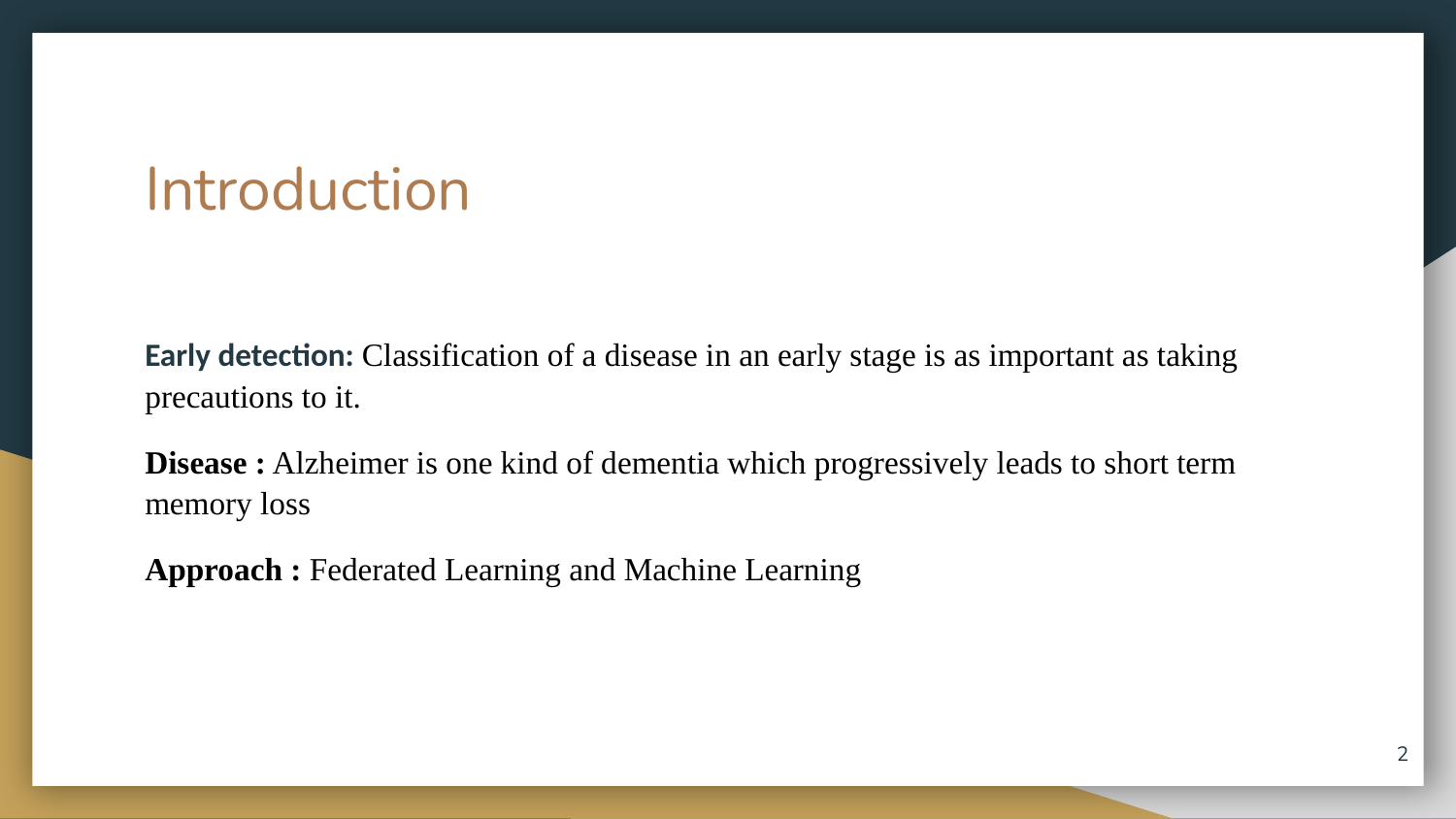

# Introduction
Early detection: Classification of a disease in an early stage is as important as taking precautions to it.
Disease : Alzheimer is one kind of dementia which progressively leads to short term memory loss
Approach : Federated Learning and Machine Learning
2